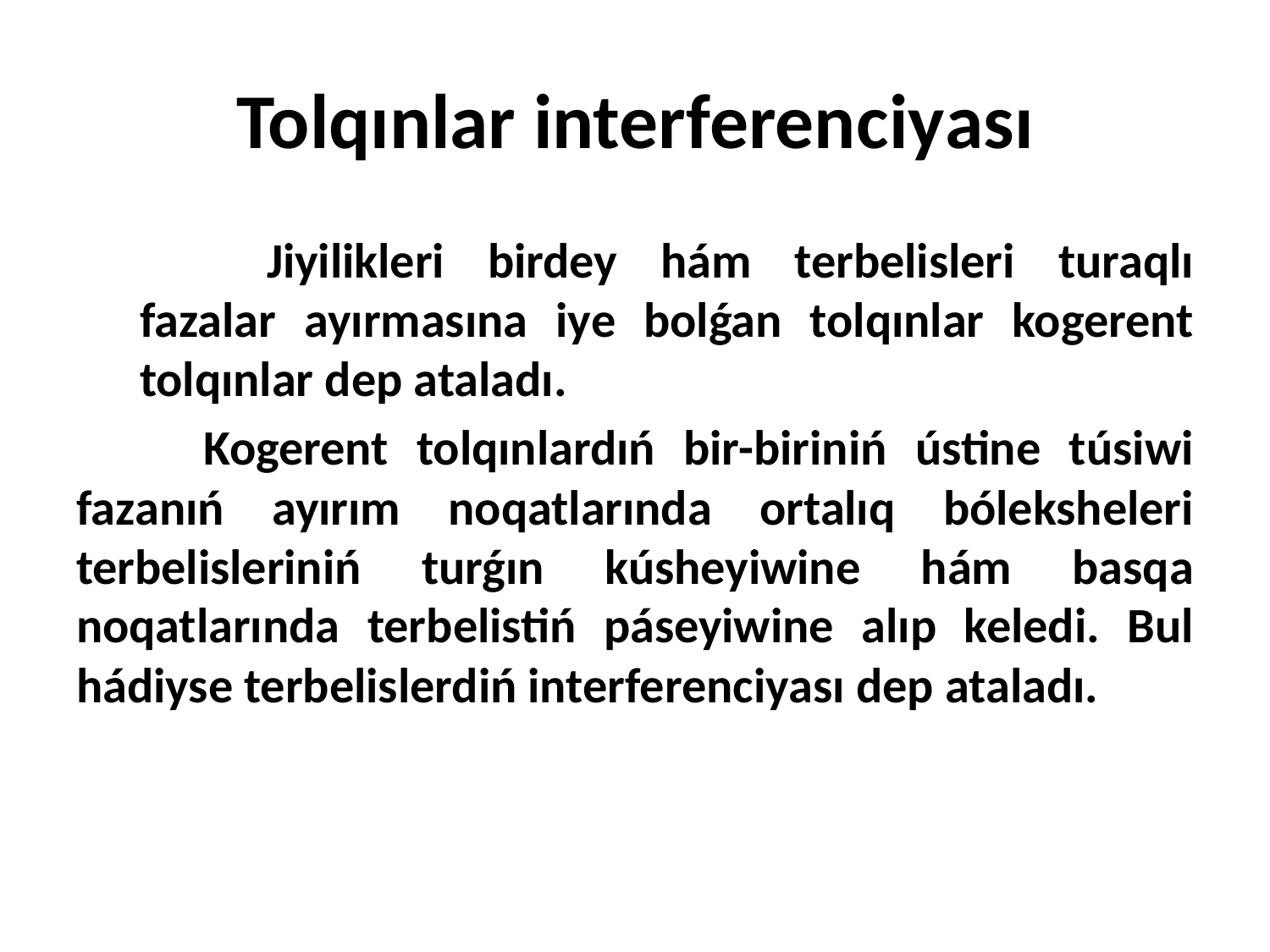

# Tolqınlar interferenciyası
	Jiyilikleri birdey hám terbelisleri turaqlı fazalar ayırmasına iye bolǵan tolqınlar kogerent tolqınlar dep ataladı.
	Kogerent tolqınlardıń bir-biriniń ústine túsiwi fazanıń ayırım noqatlarında ortalıq bóleksheleri terbelisleriniń turǵın kúsheyiwine hám basqa noqatlarında terbelistiń páseyiwine alıp keledi. Bul hádiyse terbelislerdiń interferenciyası dep ataladı.